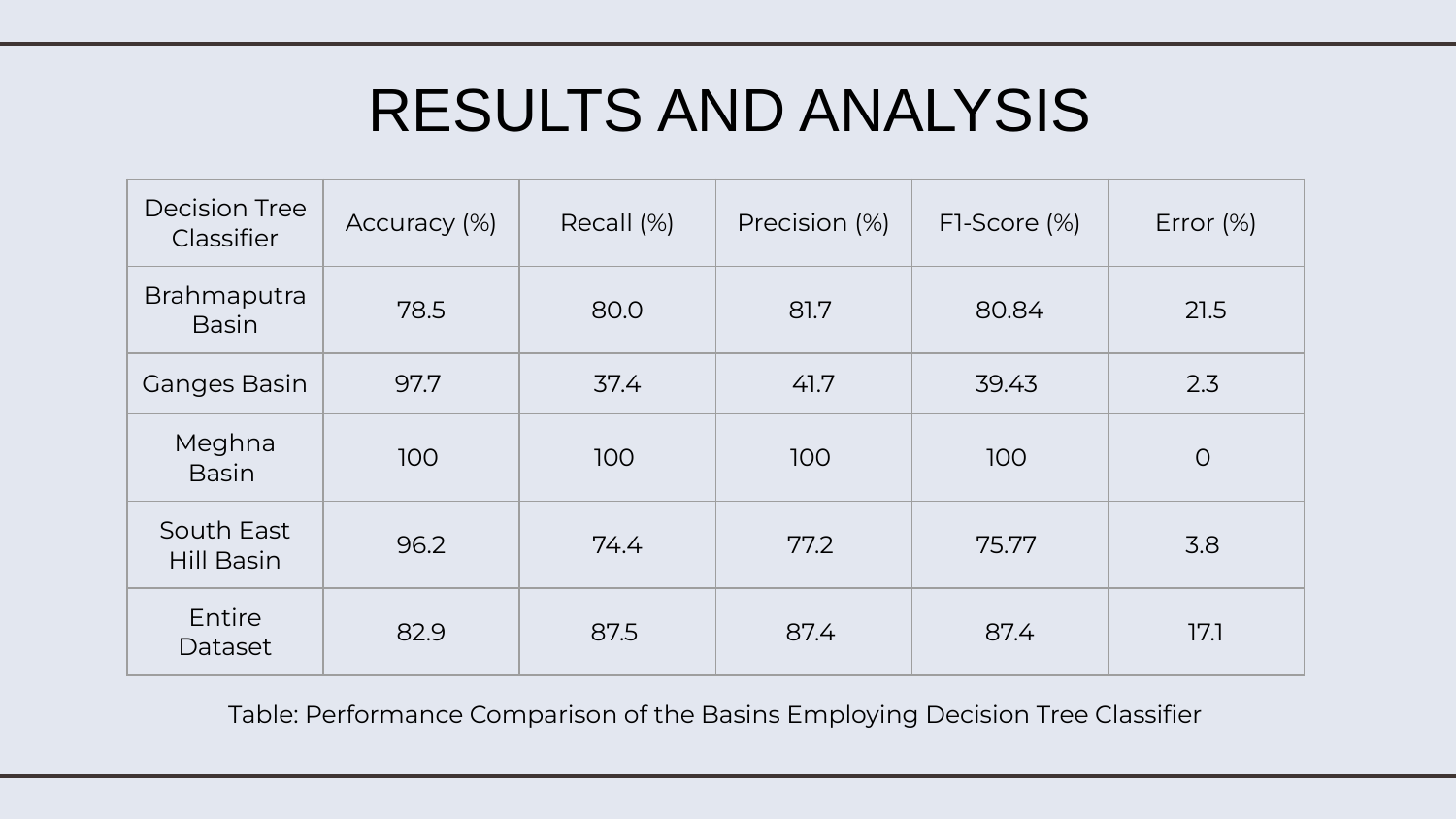

RESULTS AND ANALYSIS
| Decision Tree Classifier | Accuracy (%) | Recall (%) | Precision (%) | F1-Score (%) | Error (%) |
| --- | --- | --- | --- | --- | --- |
| Brahmaputra Basin | 78.5 | 80.0 | 81.7 | 80.84 | 21.5 |
| Ganges Basin | 97.7 | 37.4 | 41.7 | 39.43 | 2.3 |
| Meghna Basin | 100 | 100 | 100 | 100 | 0 |
| South East Hill Basin | 96.2 | 74.4 | 77.2 | 75.77 | 3.8 |
| Entire Dataset | 82.9 | 87.5 | 87.4 | 87.4 | 17.1 |
Table: Performance Comparison of the Basins Employing Decision Tree Classifier